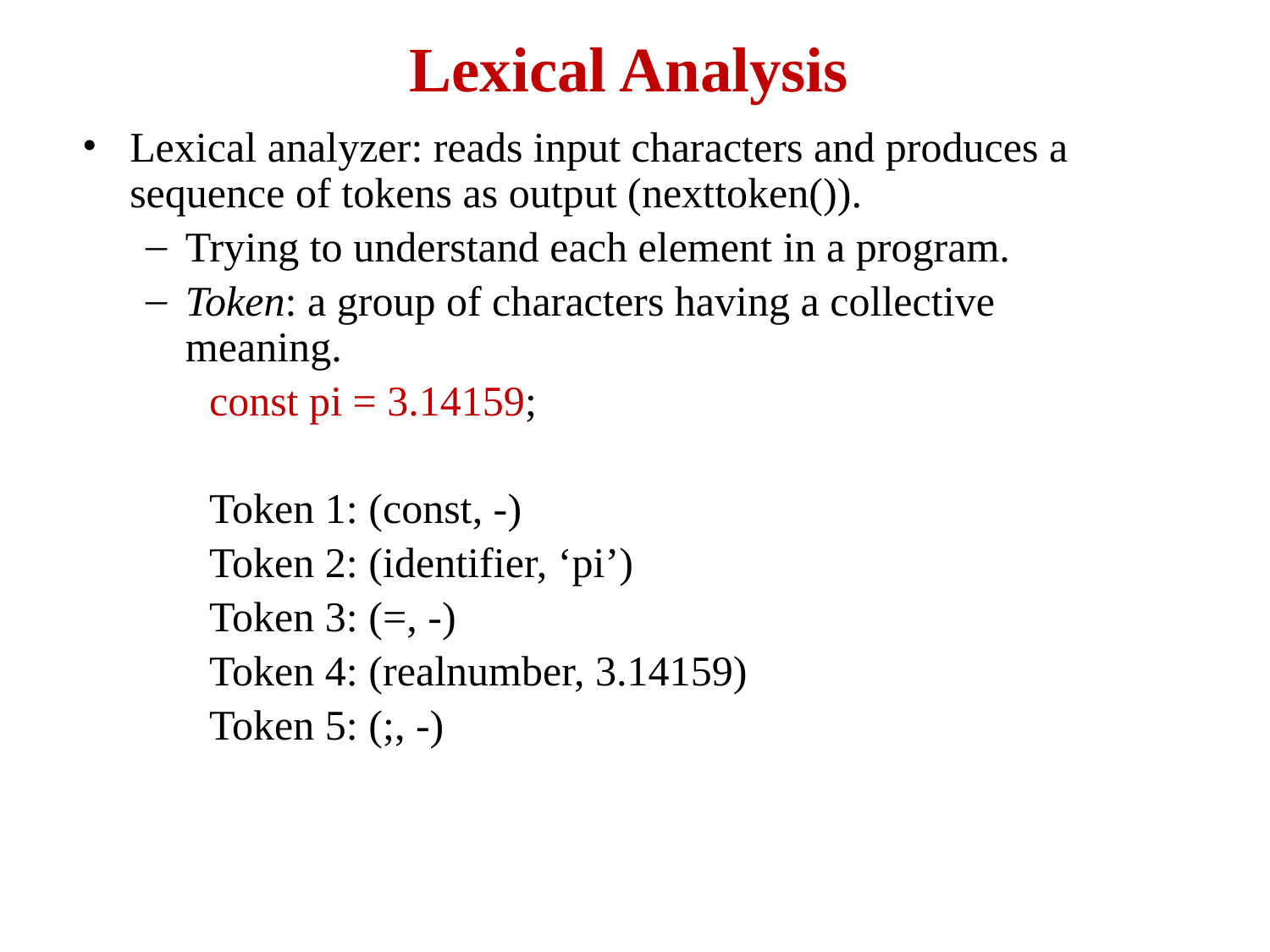

# Lexical Analysis
Lexical analyzer: reads input characters and produces a sequence of tokens as output (nexttoken()).
Trying to understand each element in a program.
Token: a group of characters having a collective meaning.
const pi = 3.14159;

Token 1: (const, -)
Token 2: (identifier, ‘pi’)
Token 3: (=, -)
Token 4: (realnumber, 3.14159)
Token 5: (;, -)